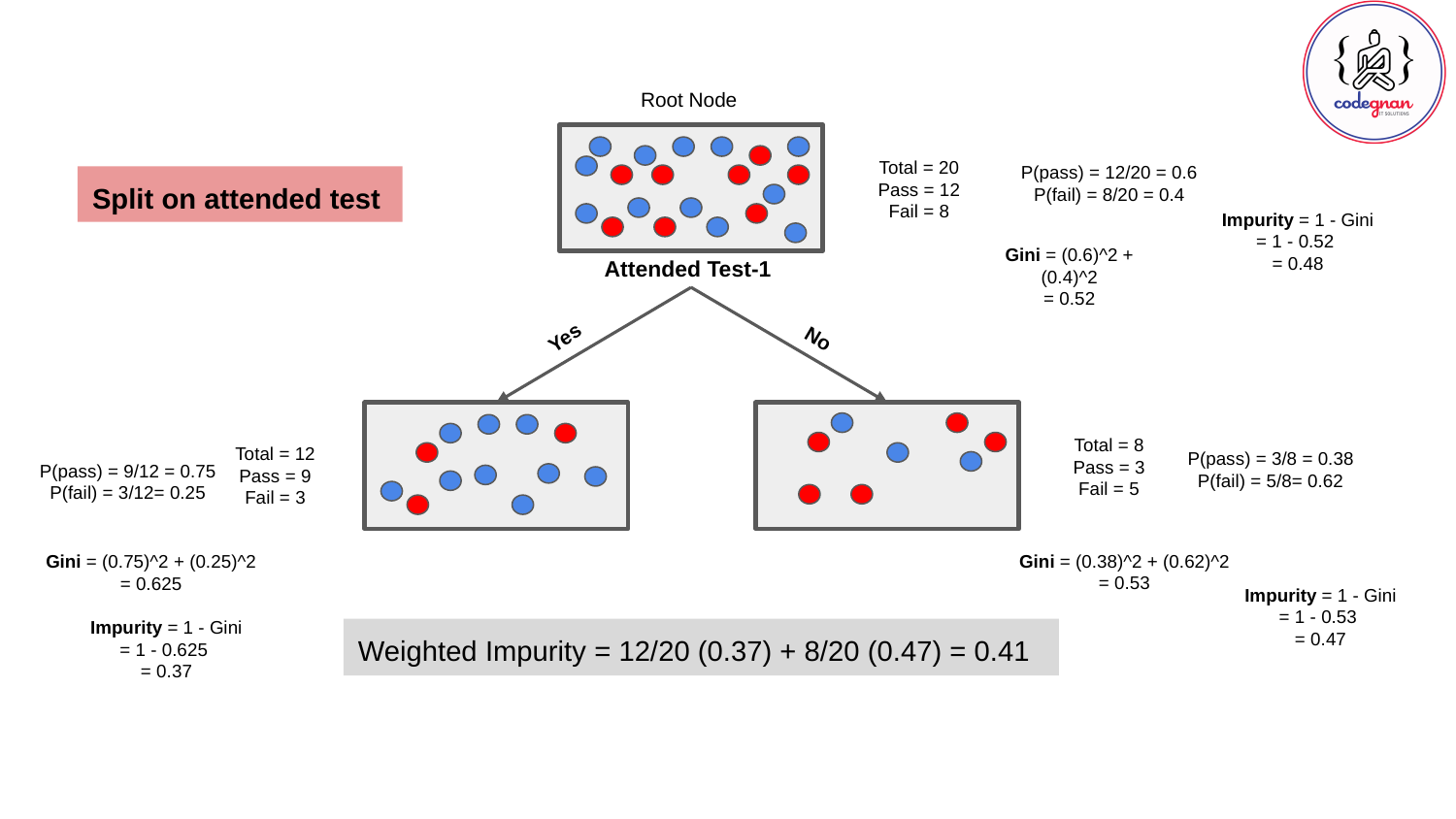

Root Node

Total = 20
Pass = 12
Fail = 8

P(pass) = 12/20 = 0.6
P(fail) = 8/20 = 0.4

Split on attended test

Impurity = 1 - Gini
= 1 - 0.52
= 0.48

Gini = (0.6)^2 + (0.4)^2
= 0.52
Attended Test-1
Yes
No

Total = 8
Pass = 3
Fail = 5

Total = 12
Pass = 9
Fail = 3

P(pass) = 3/8 = 0.38
P(fail) = 5/8= 0.62

P(pass) = 9/12 = 0.75
P(fail) = 3/12= 0.25

Gini = (0.38)^2 + (0.62)^2
= 0.53
Gini = (0.75)^2 + (0.25)^2
= 0.625
Impurity = 1 - Gini
= 1 - 0.53
= 0.47
Impurity = 1 - Gini
= 1 - 0.625
= 0.37
Weighted Impurity = 12/20 (0.37) + 8/20 (0.47) = 0.41